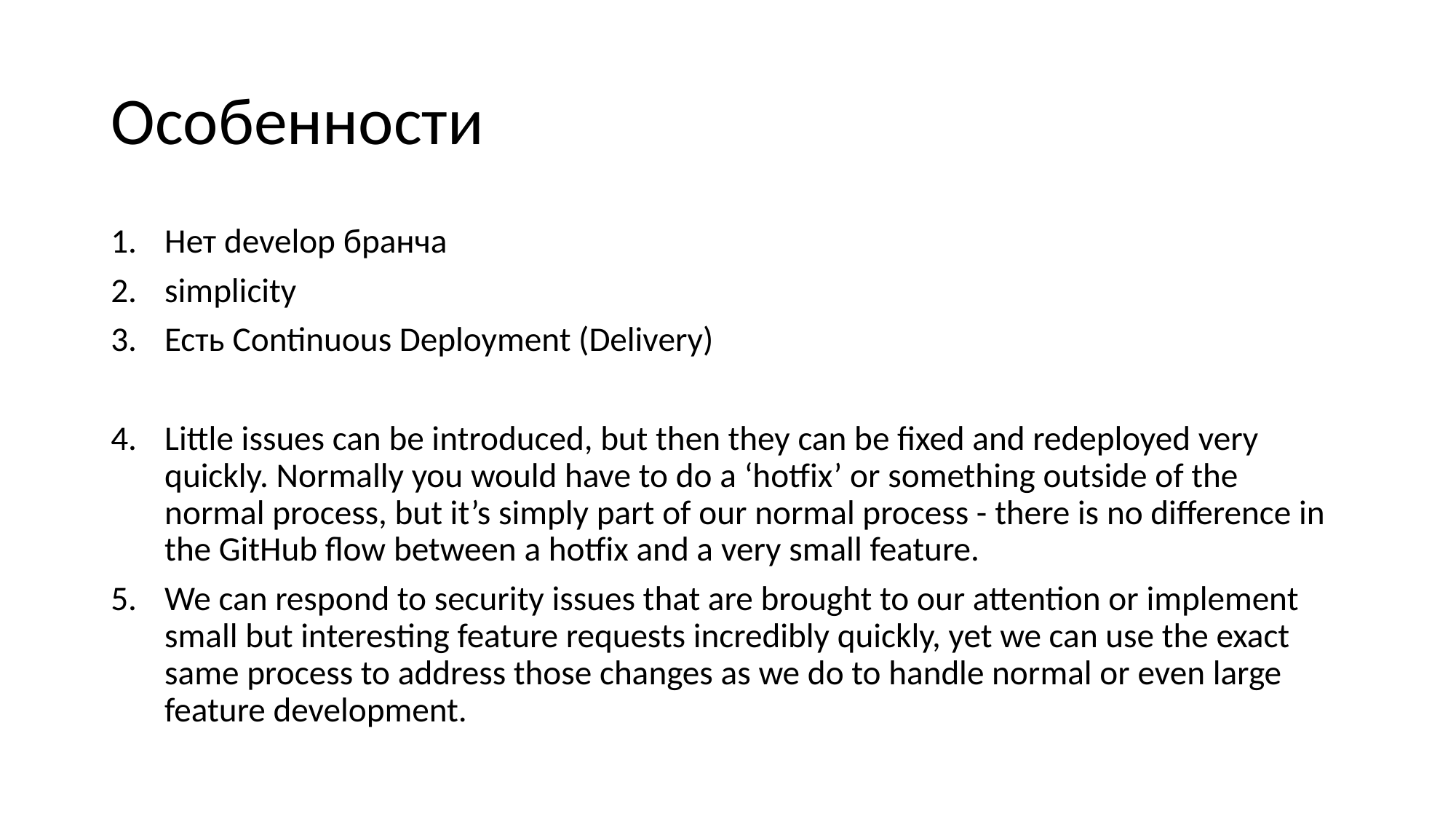

# Особенности
Нет develop бранча
simplicity
Есть Continuous Deployment (Delivery)

Little issues can be introduced, but then they can be fixed and redeployed very quickly. Normally you would have to do a ‘hotfix’ or something outside of the normal process, but it’s simply part of our normal process - there is no difference in the GitHub flow between a hotfix and a very small feature.
We can respond to security issues that are brought to our attention or implement small but interesting feature requests incredibly quickly, yet we can use the exact same process to address those changes as we do to handle normal or even large feature development.